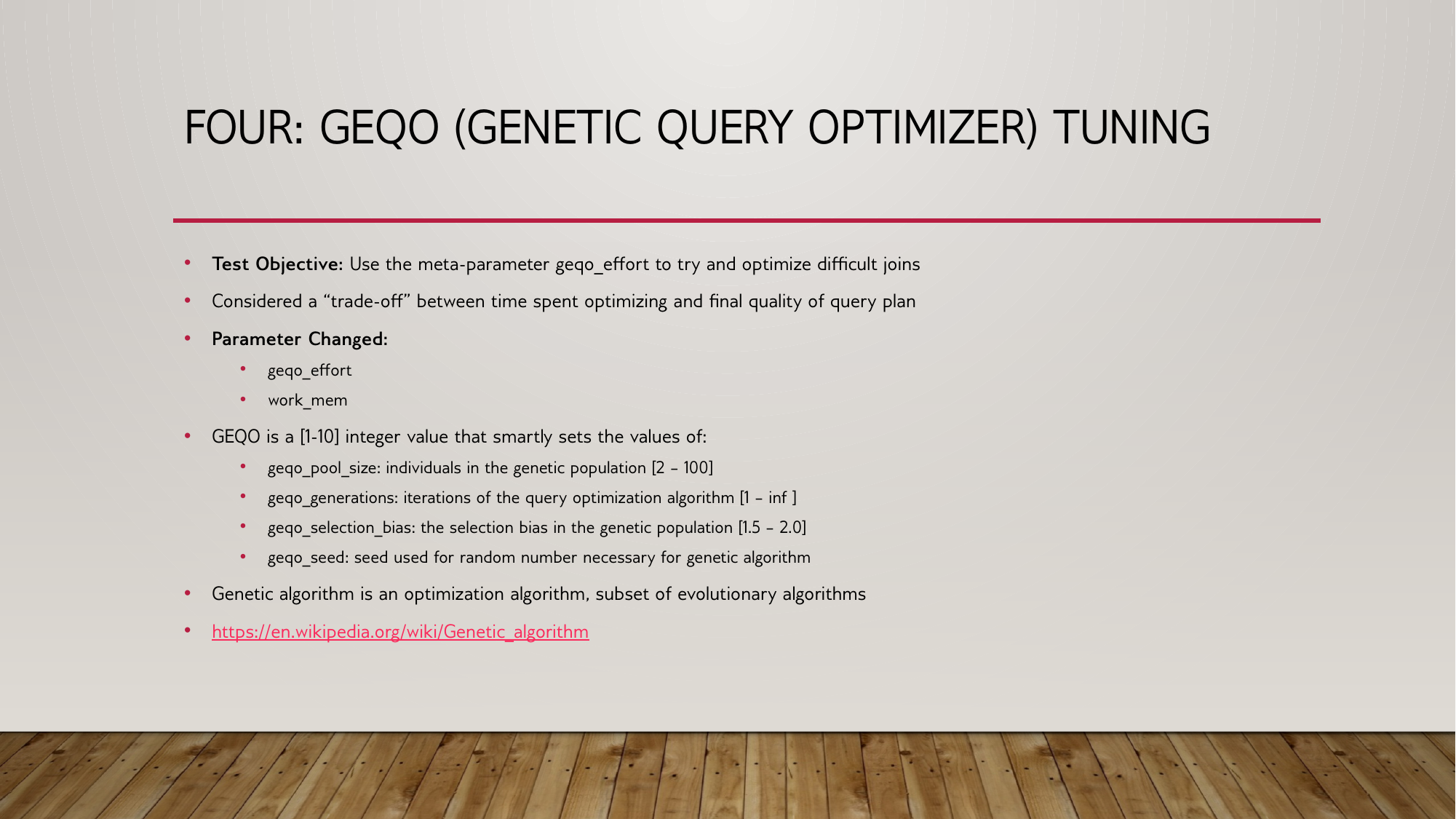

# Four: GEQO (genetic query optimizer) tuning
Test Objective: Use the meta-parameter geqo_effort to try and optimize difficult joins
Considered a “trade-off” between time spent optimizing and final quality of query plan
Parameter Changed:
geqo_effort
work_mem
GEQO is a [1-10] integer value that smartly sets the values of:
geqo_pool_size: individuals in the genetic population [2 – 100]
geqo_generations: iterations of the query optimization algorithm [1 – inf ]
geqo_selection_bias: the selection bias in the genetic population [1.5 – 2.0]
geqo_seed: seed used for random number necessary for genetic algorithm
Genetic algorithm is an optimization algorithm, subset of evolutionary algorithms
https://en.wikipedia.org/wiki/Genetic_algorithm